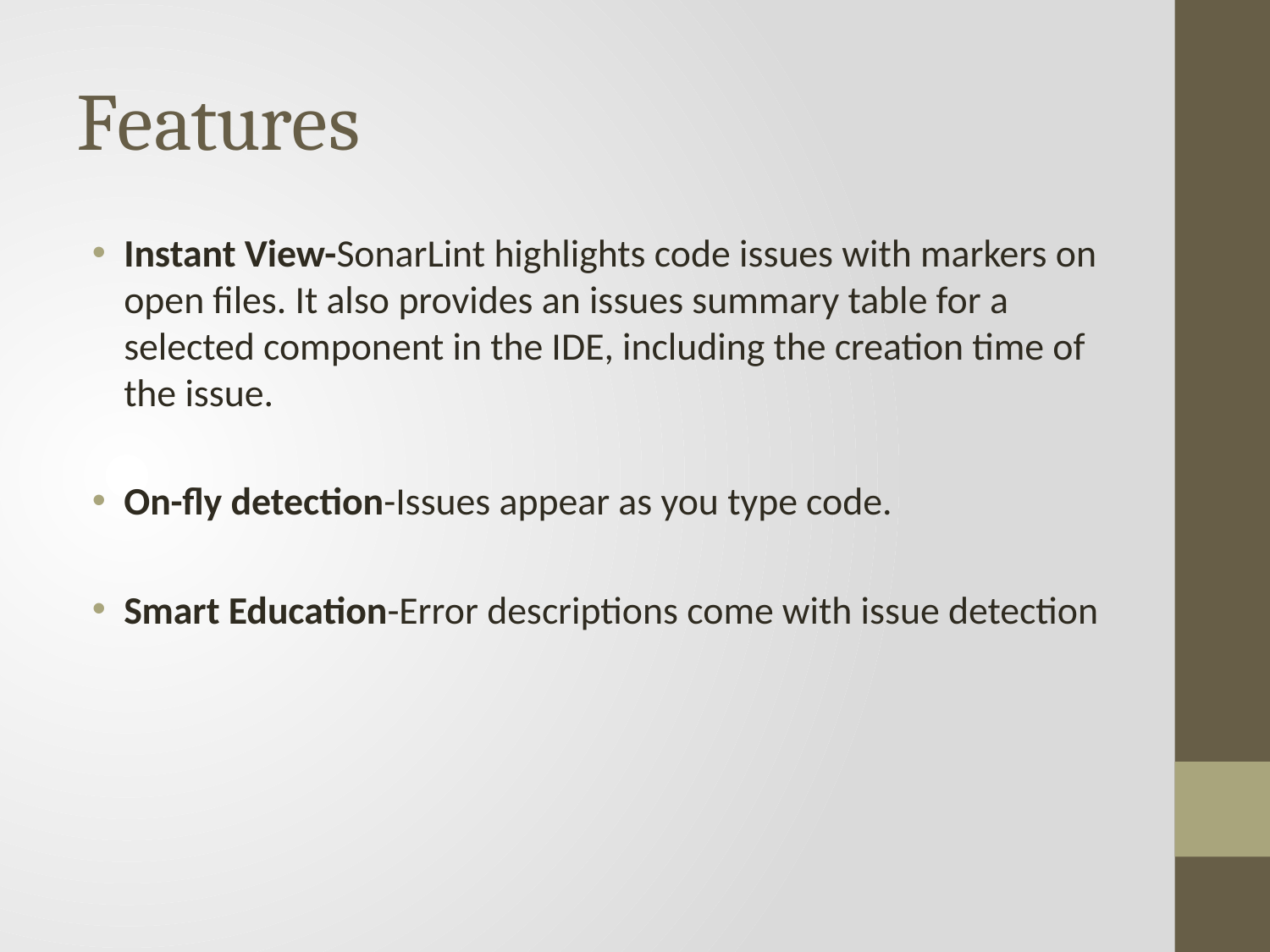

# Features
Instant View-SonarLint highlights code issues with markers on open files. It also provides an issues summary table for a selected component in the IDE, including the creation time of the issue.

On-fly detection-Issues appear as you type code.

Smart Education-Error descriptions come with issue detection